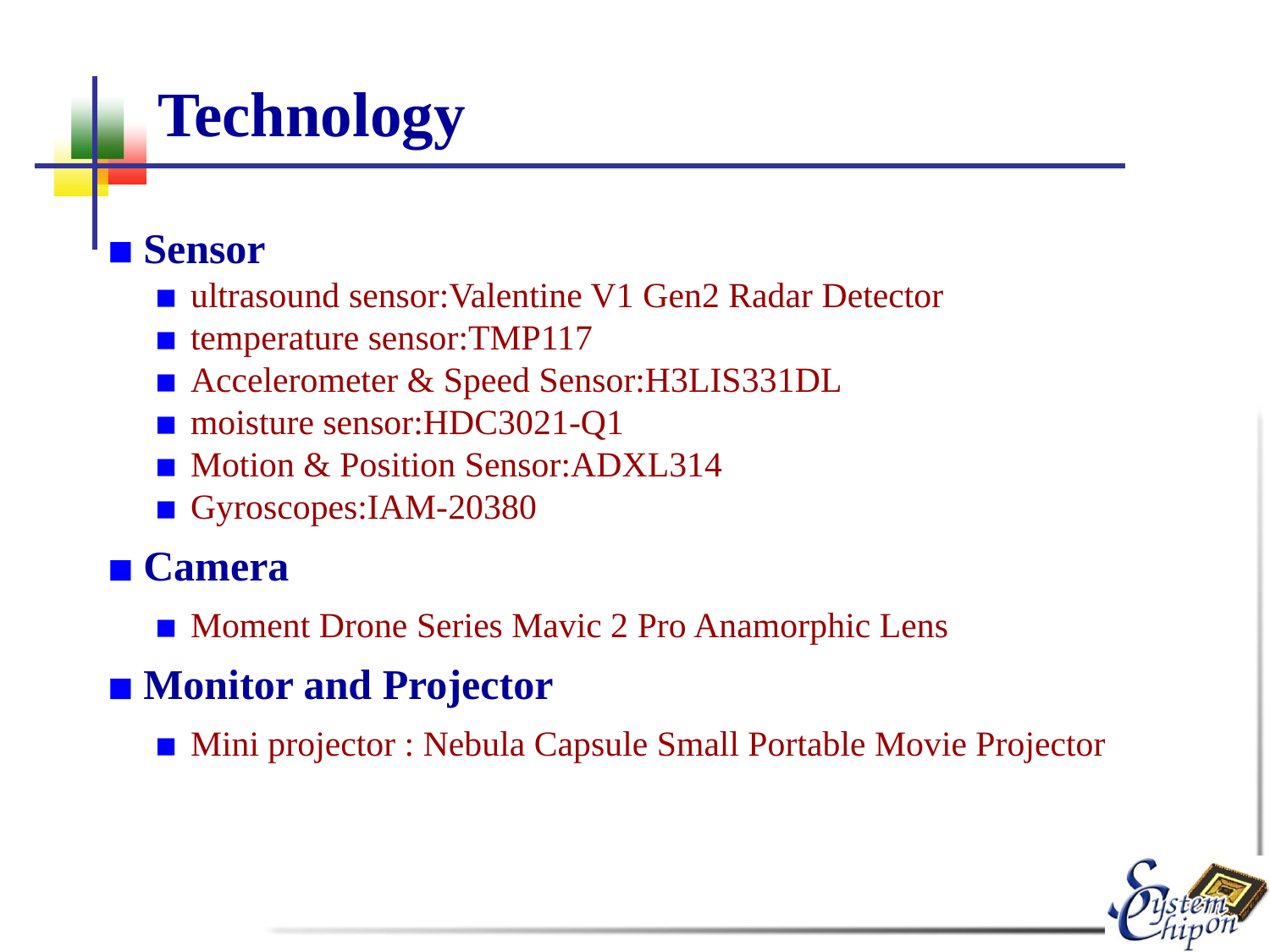

# Technology
Sensor
ultrasound sensor:Valentine V1 Gen2 Radar Detector
temperature sensor:TMP117
Accelerometer & Speed Sensor:H3LIS331DL
moisture sensor:HDC3021-Q1
Motion & Position Sensor:ADXL314
Gyroscopes:IAM-20380
Camera
Moment Drone Series Mavic 2 Pro Anamorphic Lens
Monitor and Projector
Mini projector : Nebula Capsule Small Portable Movie Projector